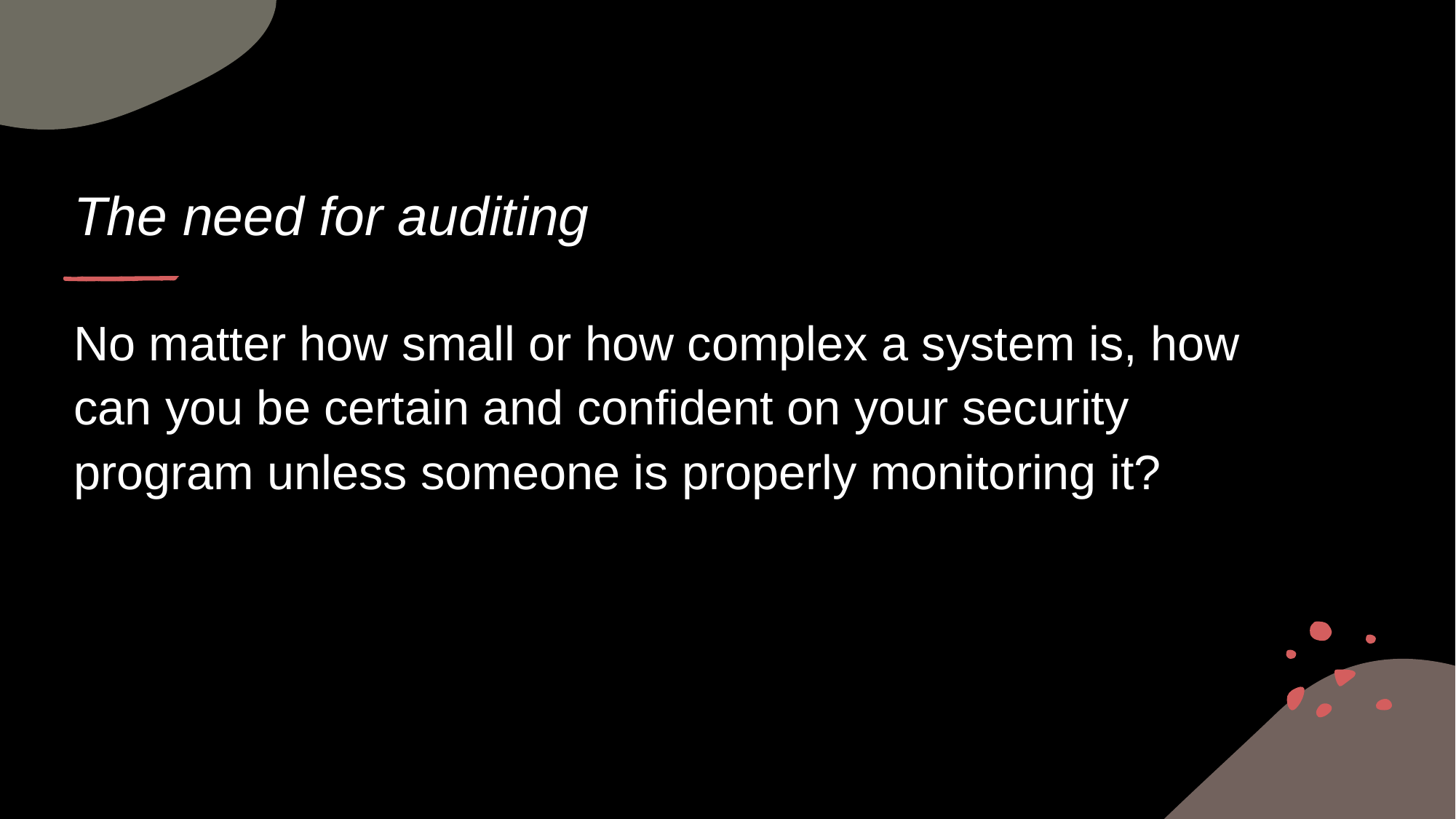

# The need for auditing
No matter how small or how complex a system is, how can you be certain and confident on your security program unless someone is properly monitoring it?